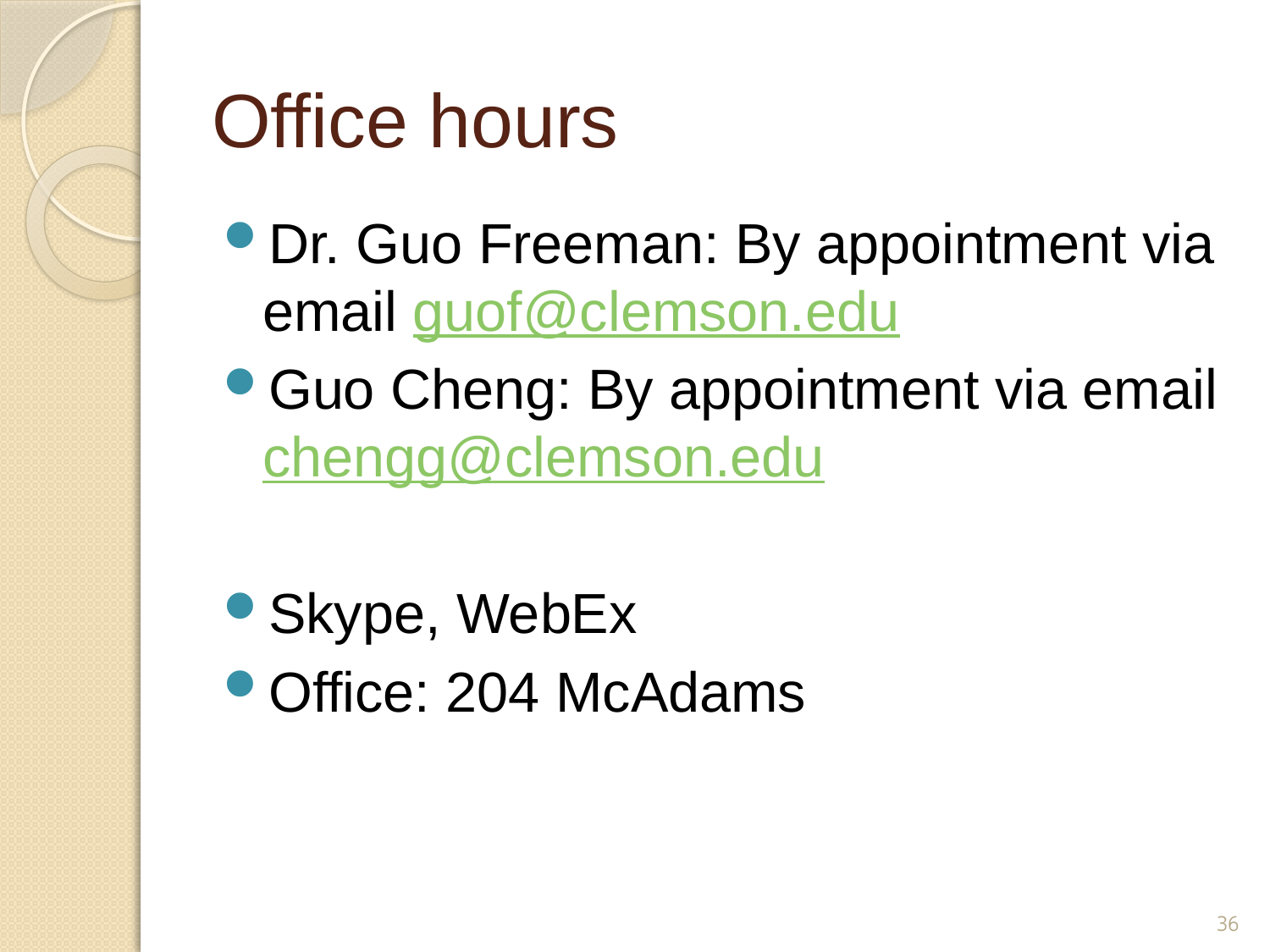

# Office hours
Dr. Guo Freeman: By appointment via email guof@clemson.edu
Guo Cheng: By appointment via email chengg@clemson.edu

Skype, WebEx
Office: 204 McAdams

36